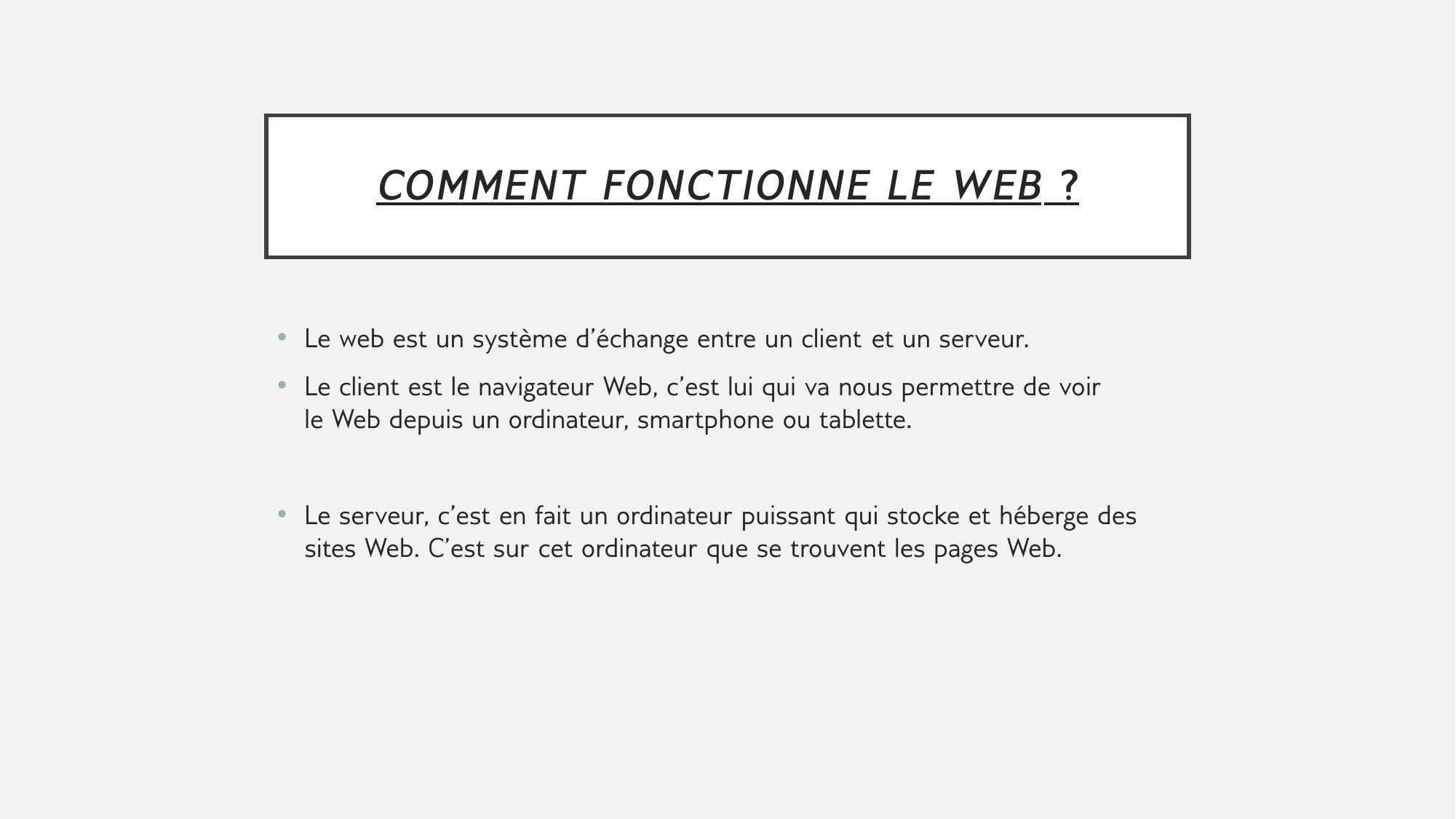

# Comment fonctionne le web ?
Le web est un système d’échange entre un client et un serveur.
Le client est le navigateur Web, c’est lui qui va nous permettre de voir le Web depuis un ordinateur, smartphone ou tablette.

Le serveur, c’est en fait un ordinateur puissant qui stocke et héberge des sites Web. C’est sur cet ordinateur que se trouvent les pages Web.